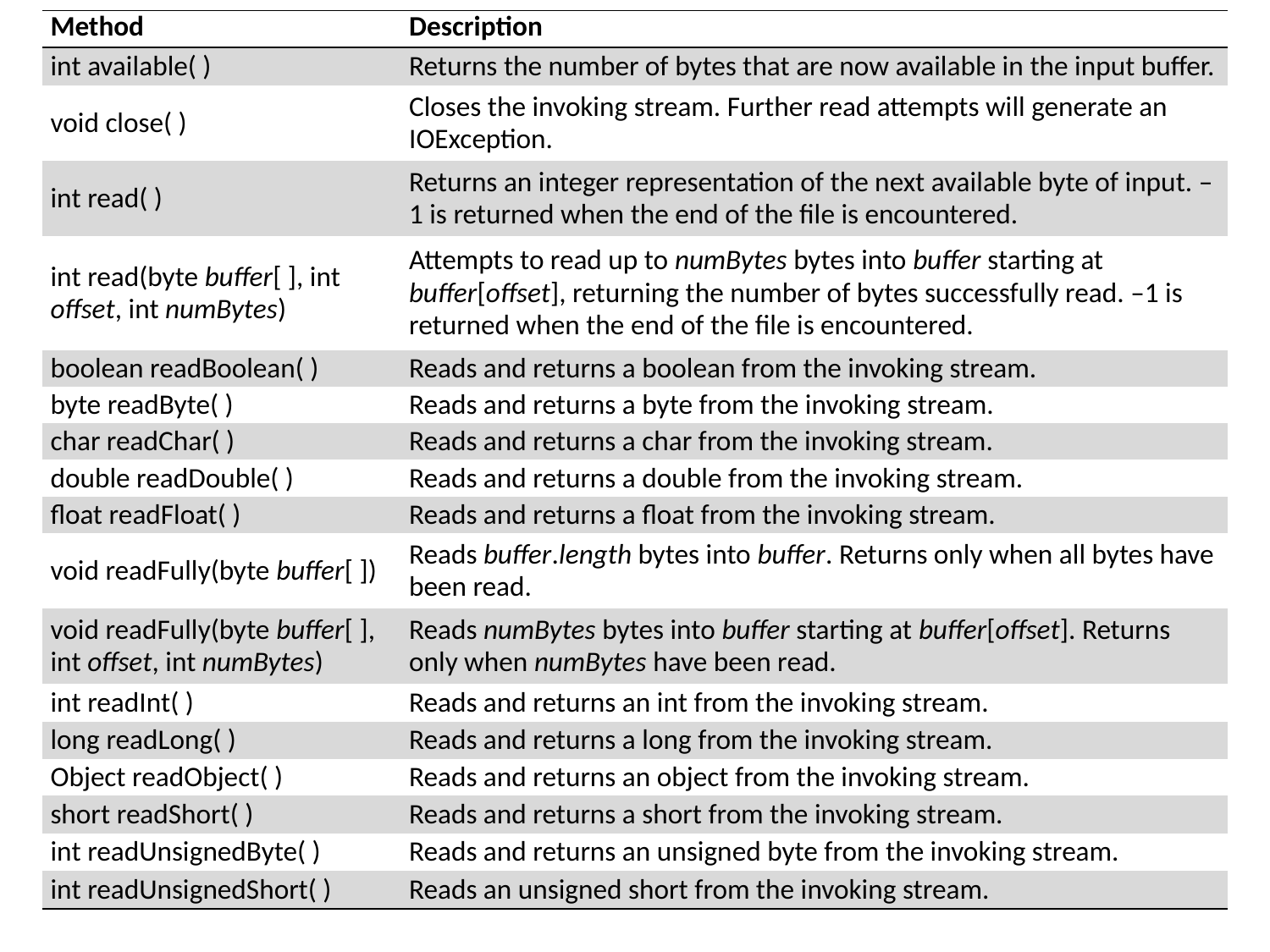

| Method | Description |
| --- | --- |
| int available( ) | Returns the number of bytes that are now available in the input buffer. |
| void close( ) | Closes the invoking stream. Further read attempts will generate an IOException. |
| int read( ) | Returns an integer representation of the next available byte of input. –1 is returned when the end of the file is encountered. |
| int read(byte buffer[ ], int offset, int numBytes) | Attempts to read up to numBytes bytes into buffer starting at buffer[offset], returning the number of bytes successfully read. –1 is returned when the end of the file is encountered. |
| boolean readBoolean( ) | Reads and returns a boolean from the invoking stream. |
| byte readByte( ) | Reads and returns a byte from the invoking stream. |
| char readChar( ) | Reads and returns a char from the invoking stream. |
| double readDouble( ) | Reads and returns a double from the invoking stream. |
| float readFloat( ) | Reads and returns a float from the invoking stream. |
| void readFully(byte buffer[ ]) | Reads buffer.length bytes into buffer. Returns only when all bytes have been read. |
| void readFully(byte buffer[ ], int offset, int numBytes) | Reads numBytes bytes into buffer starting at buffer[offset]. Returns only when numBytes have been read. |
| int readInt( ) | Reads and returns an int from the invoking stream. |
| long readLong( ) | Reads and returns a long from the invoking stream. |
| Object readObject( ) | Reads and returns an object from the invoking stream. |
| short readShort( ) | Reads and returns a short from the invoking stream. |
| int readUnsignedByte( ) | Reads and returns an unsigned byte from the invoking stream. |
| int readUnsignedShort( ) | Reads an unsigned short from the invoking stream. |